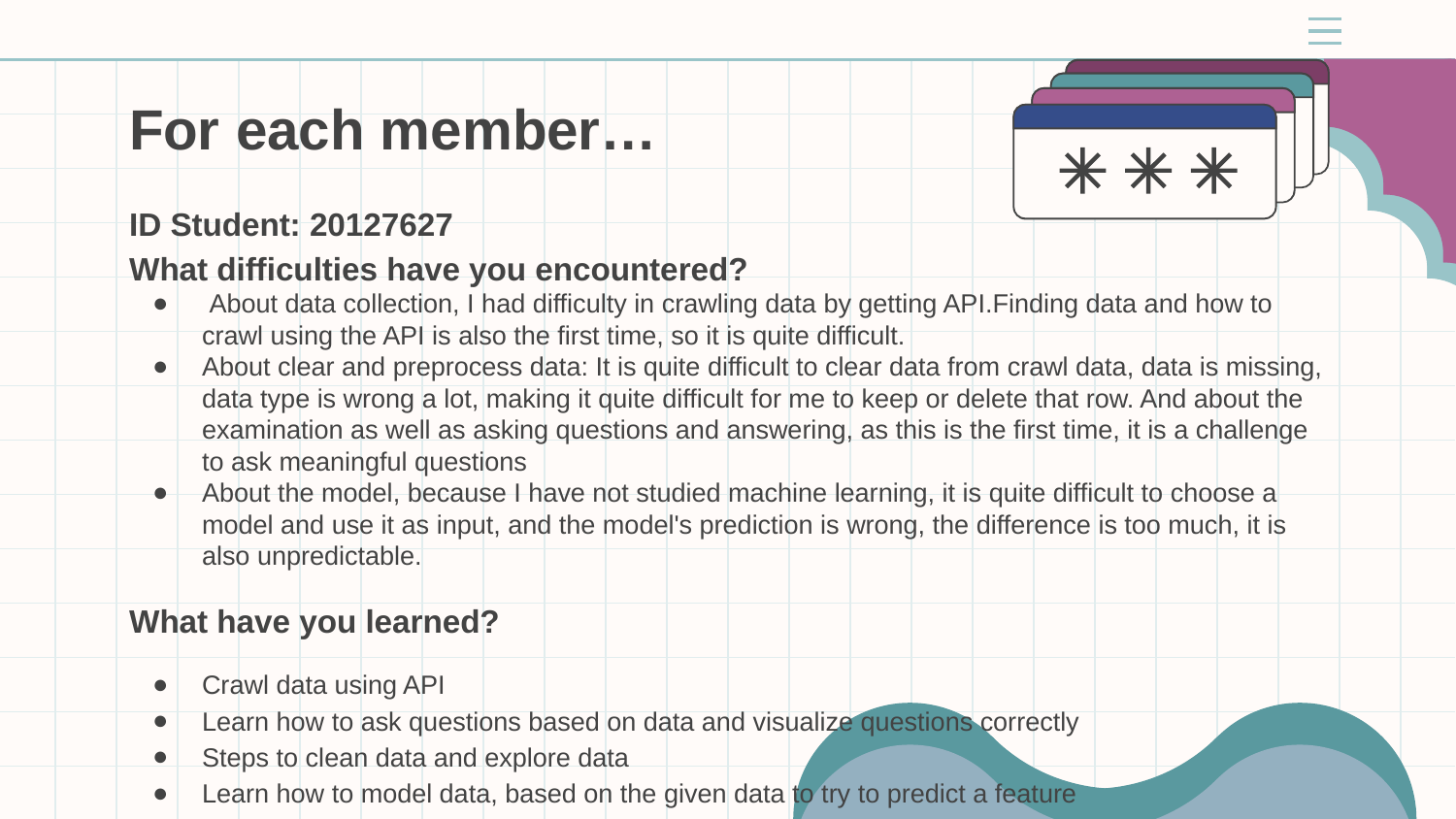

# For each member…

ID Student: 20127627
What difficulties have you encountered?
 About data collection, I had difficulty in crawling data by getting API.Finding data and how to crawl using the API is also the first time, so it is quite difficult.
About clear and preprocess data: It is quite difficult to clear data from crawl data, data is missing, data type is wrong a lot, making it quite difficult for me to keep or delete that row. And about the examination as well as asking questions and answering, as this is the first time, it is a challenge to ask meaningful questions
About the model, because I have not studied machine learning, it is quite difficult to choose a model and use it as input, and the model's prediction is wrong, the difference is too much, it is also unpredictable.
What have you learned?
Crawl data using API
Learn how to ask questions based on data and visualize questions correctly
Steps to clean data and explore data
Learn how to model data, based on the given data to try to predict a feature